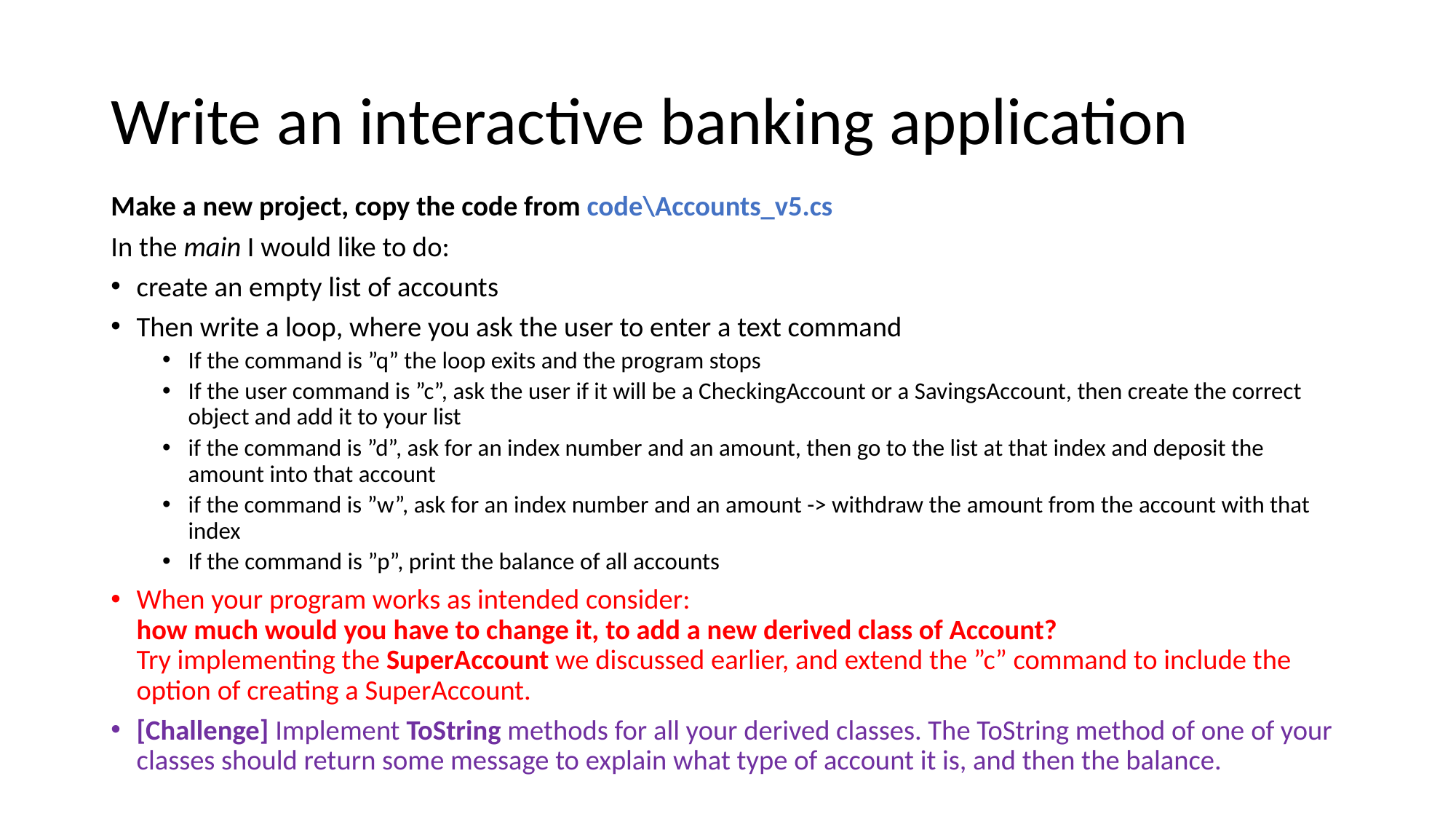

# Write an interactive banking application
Make a new project, copy the code from code\Accounts_v5.cs
In the main I would like to do:
create an empty list of accounts
Then write a loop, where you ask the user to enter a text command
If the command is ”q” the loop exits and the program stops
If the user command is ”c”, ask the user if it will be a CheckingAccount or a SavingsAccount, then create the correct object and add it to your list
if the command is ”d”, ask for an index number and an amount, then go to the list at that index and deposit the amount into that account
if the command is ”w”, ask for an index number and an amount -> withdraw the amount from the account with that index
If the command is ”p”, print the balance of all accounts
When your program works as intended consider:
how much would you have to change it, to add a new derived class of Account?
Try implementing the SuperAccount we discussed earlier, and extend the ”c” command to include the option of creating a SuperAccount.
[Challenge] Implement ToString methods for all your derived classes. The ToString method of one of your classes should return some message to explain what type of account it is, and then the balance.